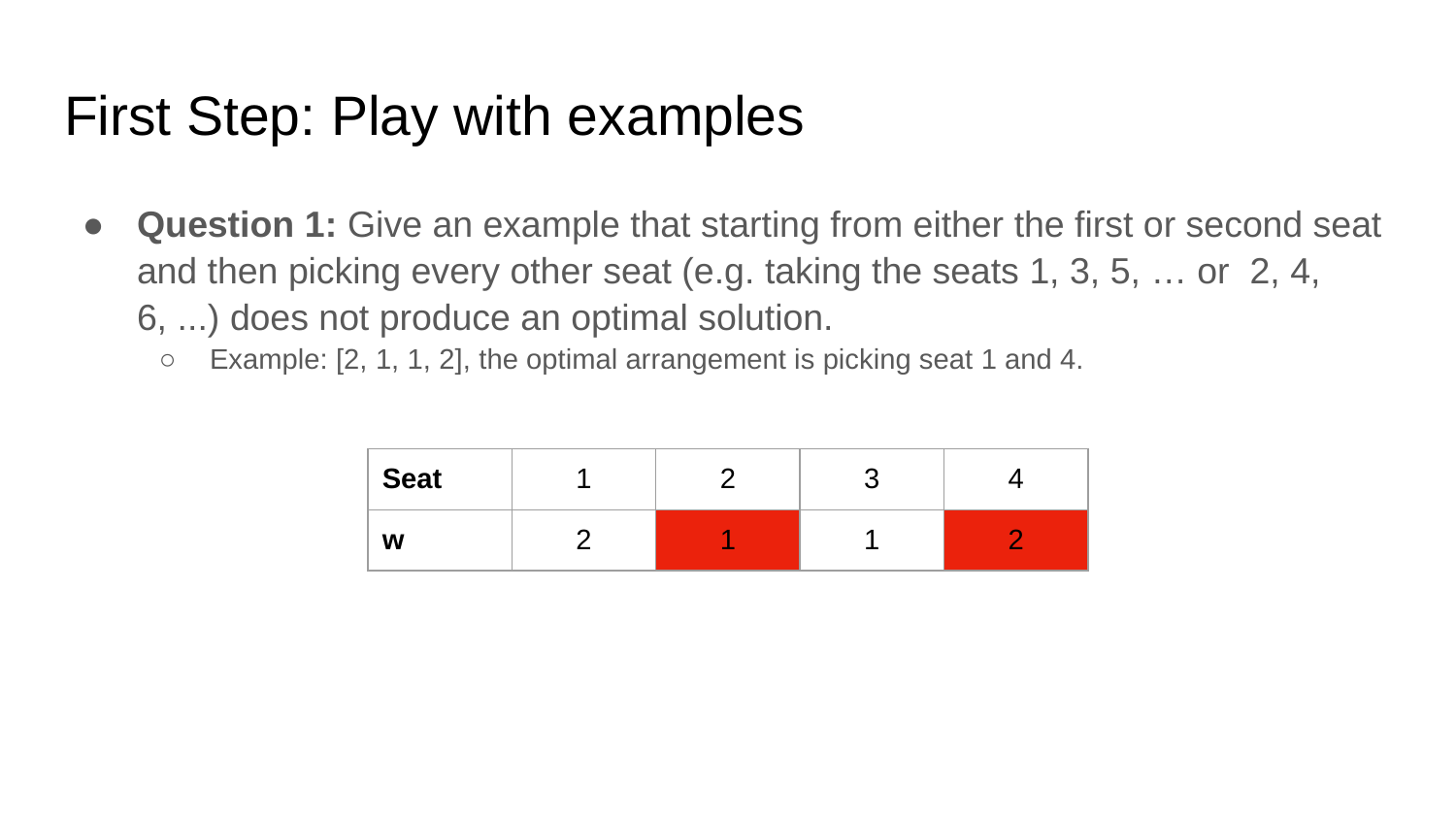

# First Step: Play with examples
Question 1: Give an example that starting from either the first or second seat and then picking every other seat (e.g. taking the seats 1, 3, 5, … or  2, 4, 6, ...) does not produce an optimal solution.
Example: [2, 1, 1, 2], the optimal arrangement is picking seat 1 and 4.

| Seat | 1 | 2 | 3 | 4 |
| --- | --- | --- | --- | --- |
| w | 2 | 1 | 1 | 2 |